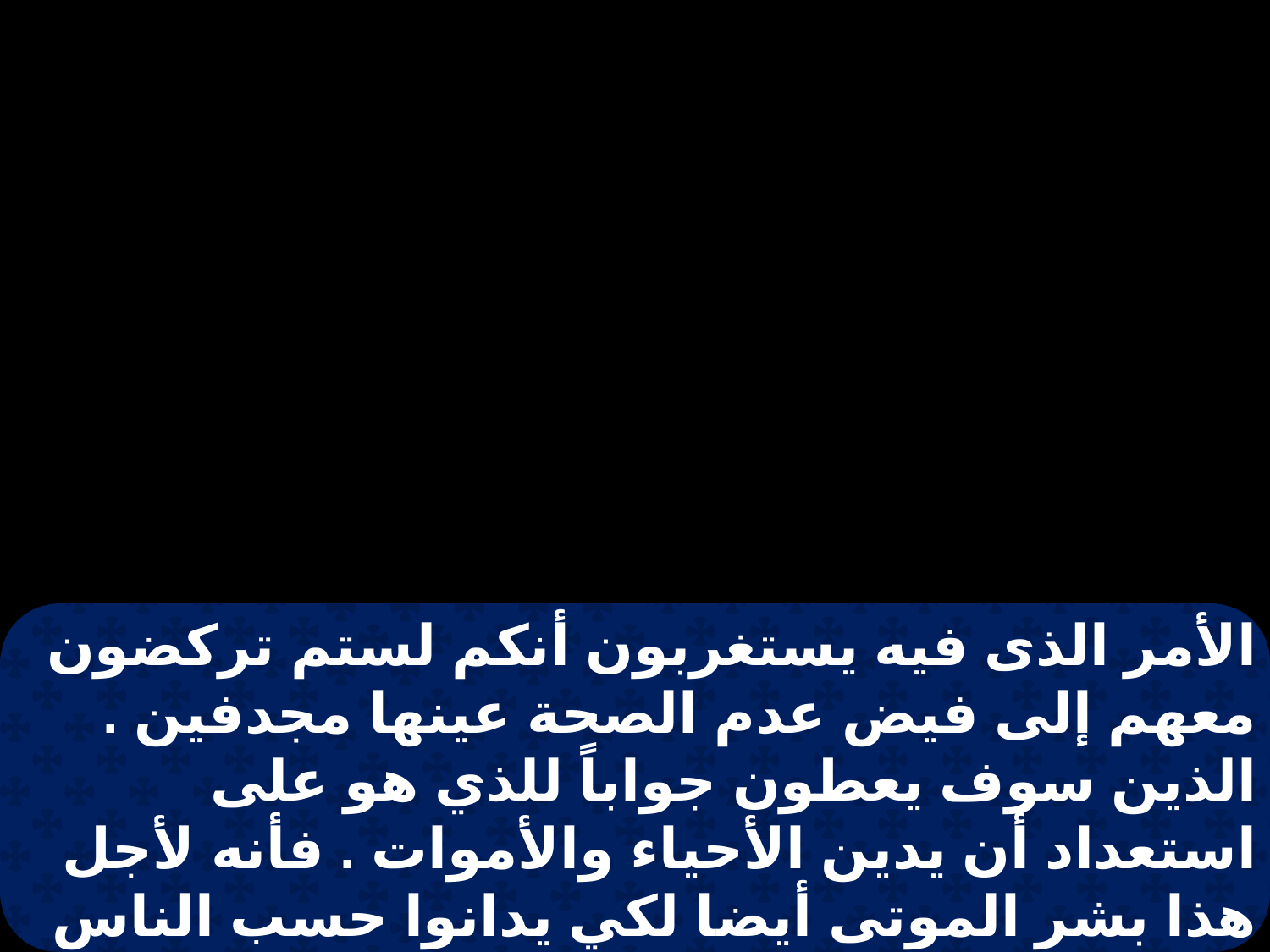

الأمر الذى فيه يستغربون أنكم لستم تركضون معهم إلى فيض عدم الصحة عينها مجدفين . الذين سوف يعطون جواباً للذي هو على استعداد أن يدين الأحياء والأموات . فأنه لأجل هذا بشر الموتى أيضا لكي يدانوا حسب الناس بالجسد و لكن ليحيوا حسب الله بالروح . وإنما نهاية كل شئ قد أقتربت فتعقلوا إذا و اسهروا في الصلوات .